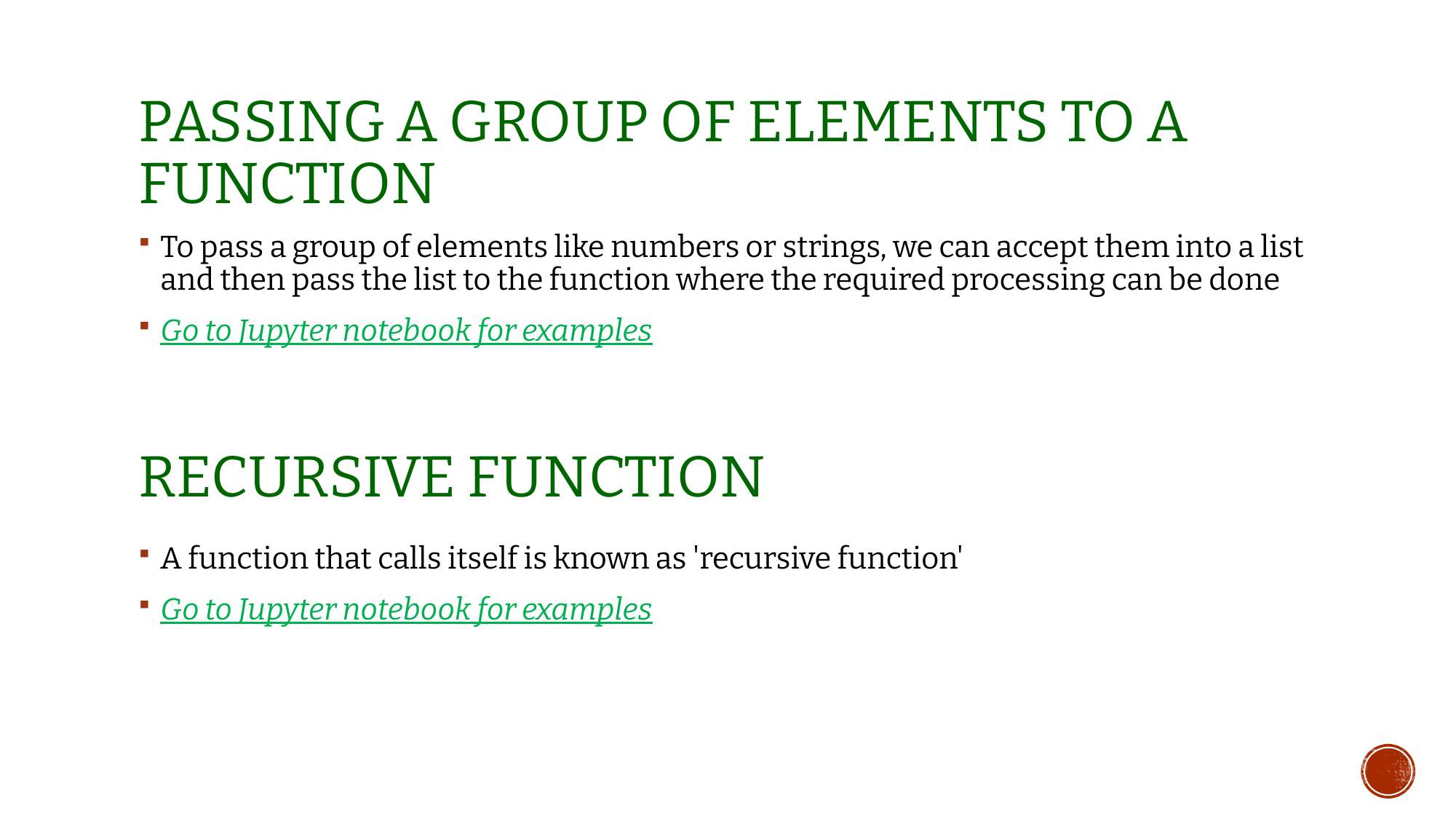

# Passing a group of elements to a function
To pass a group of elements like numbers or strings, we can accept them into a list and then pass the list to the function where the required processing can be done
Go to Jupyter notebook for examples
Recursive function
A function that calls itself is known as 'recursive function'
Go to Jupyter notebook for examples